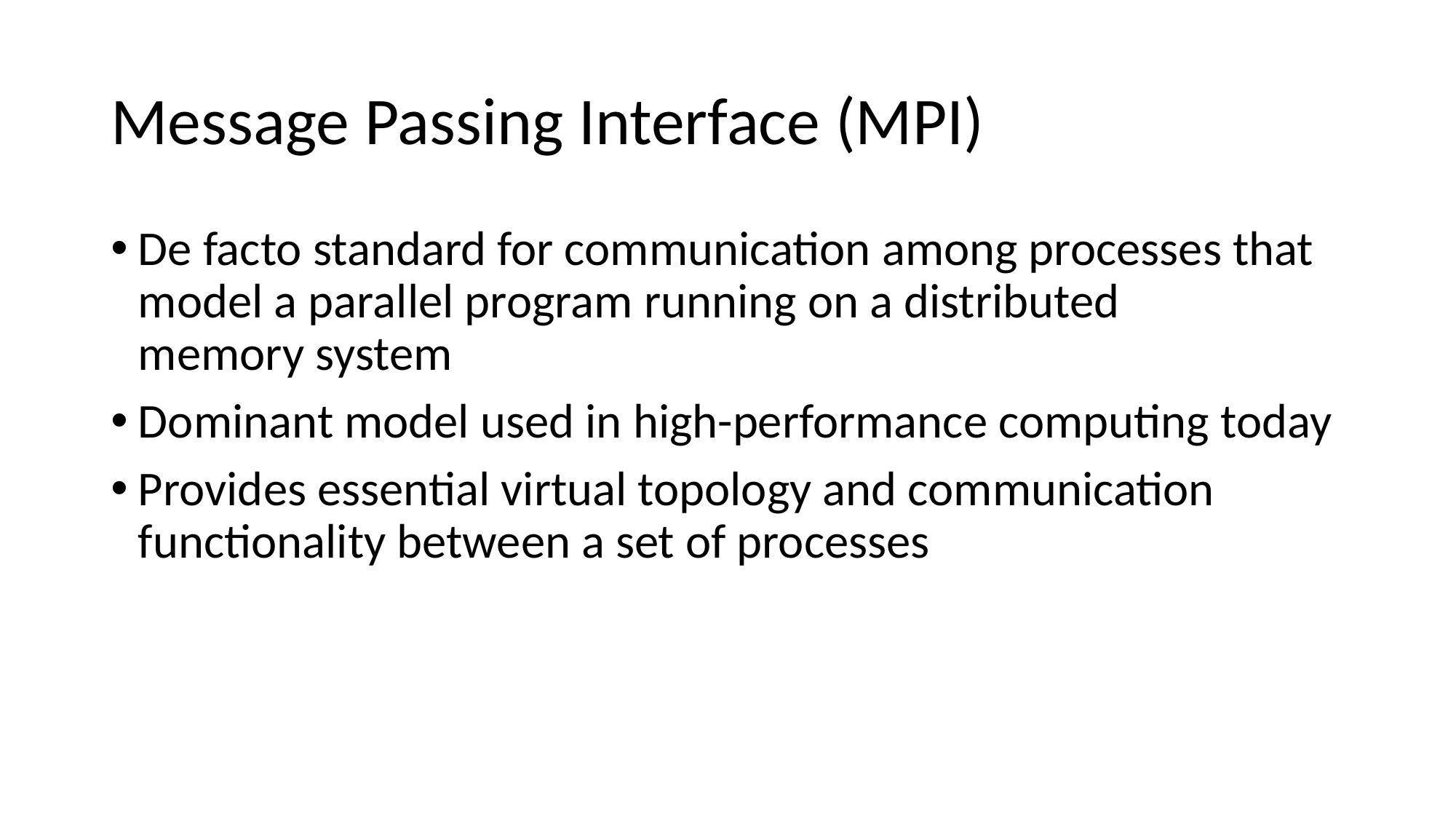

# Message Passing Interface (MPI)
De facto standard for communication among processes that model a parallel program running on a distributed memory system
Dominant model used in high-performance computing today
Provides essential virtual topology and communication functionality between a set of processes